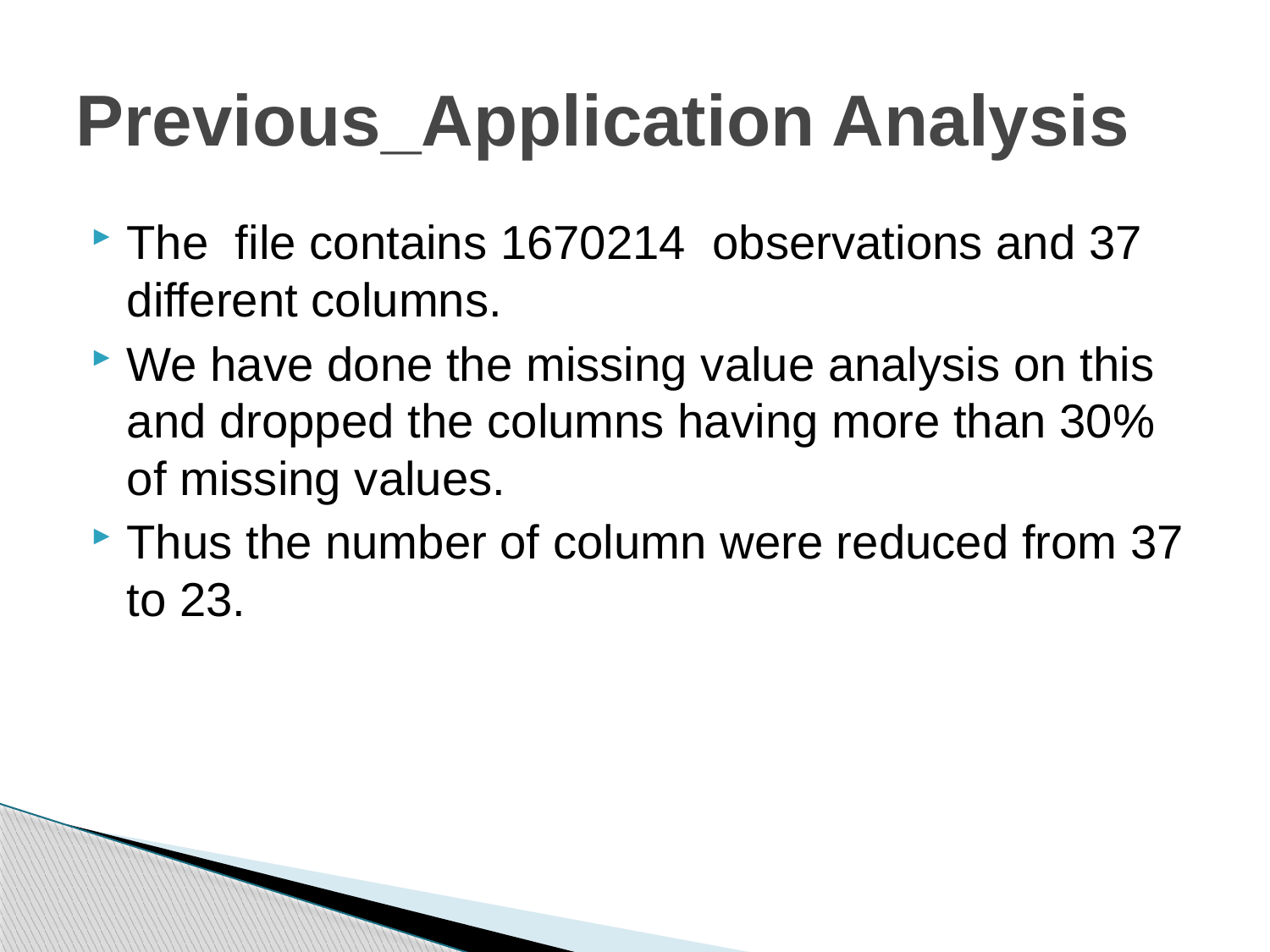

# Previous_Application Analysis
The  file contains 1670214  observations and 37 different columns.
We have done the missing value analysis on this and dropped the columns having more than 30% of missing values.
Thus the number of column were reduced from 37 to 23.